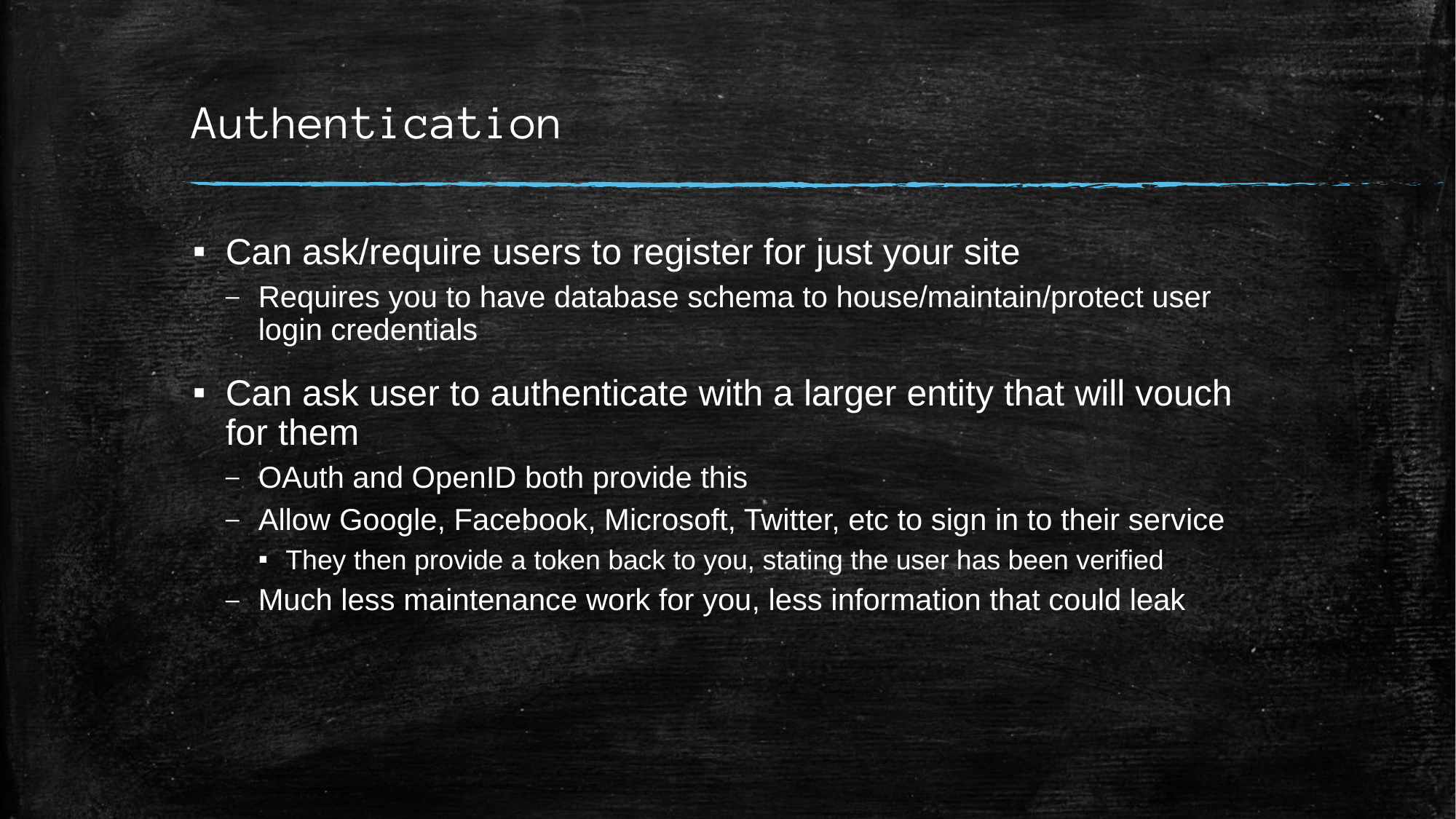

# Authentication
Can ask/require users to register for just your site
Requires you to have database schema to house/maintain/protect user login credentials
Can ask user to authenticate with a larger entity that will vouch for them
OAuth and OpenID both provide this
Allow Google, Facebook, Microsoft, Twitter, etc to sign in to their service
They then provide a token back to you, stating the user has been verified
Much less maintenance work for you, less information that could leak